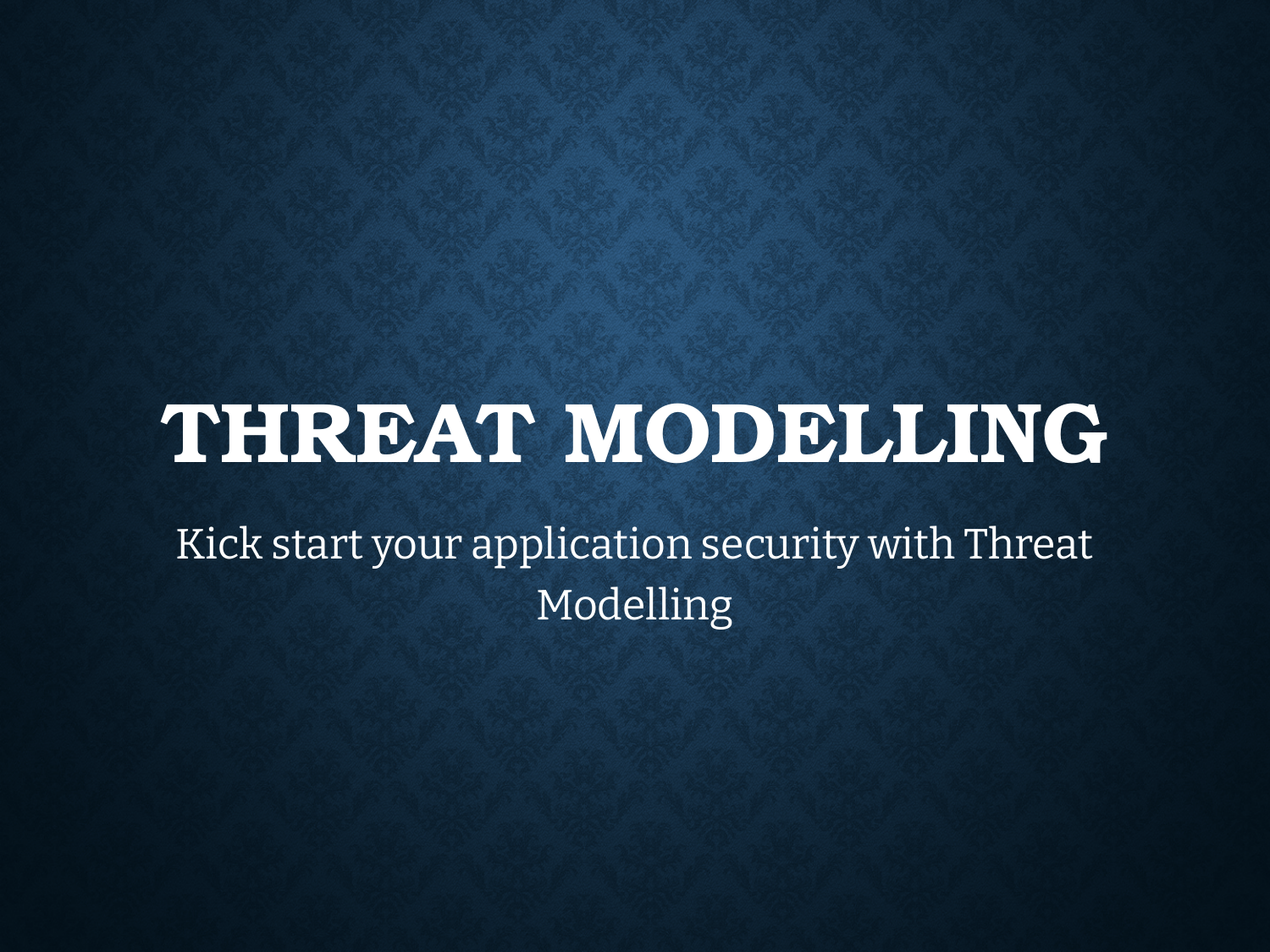

# Threat Modelling
Kick start your application security with Threat Modelling